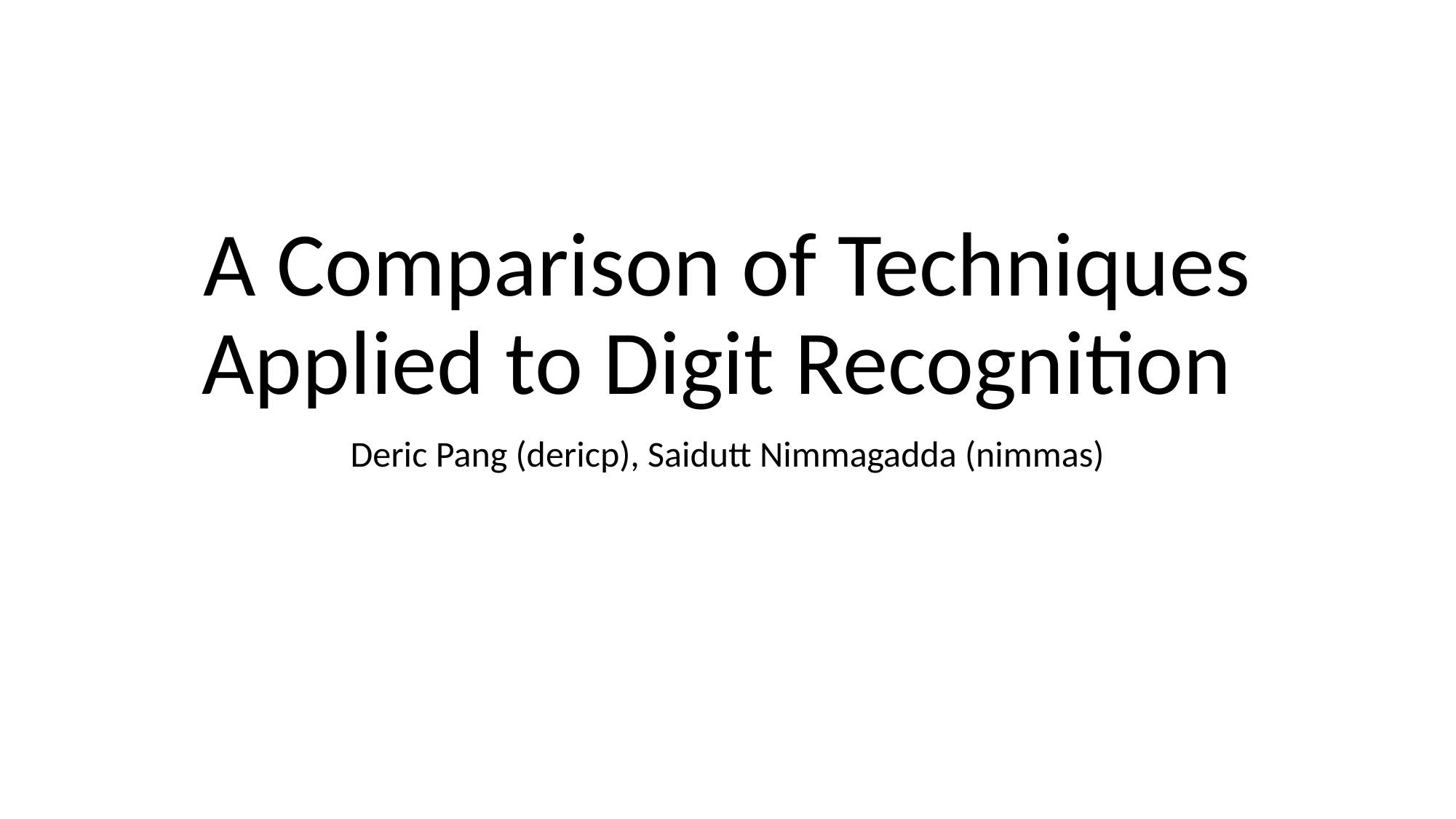

# A Comparison of Techniques Applied to Digit Recognition
Deric Pang (dericp), Saidutt Nimmagadda (nimmas)